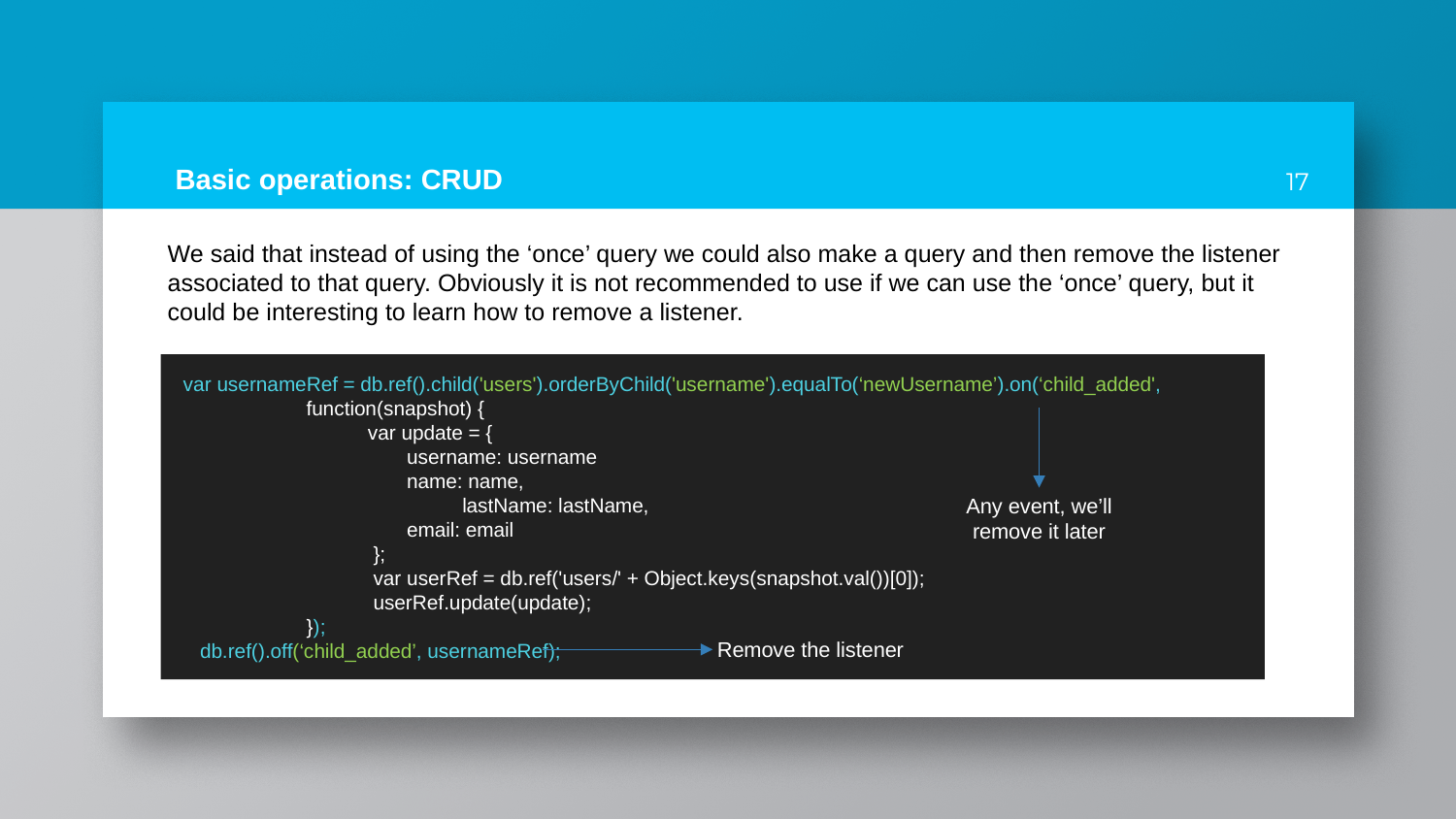

# Basic operations: CRUD
17
We said that instead of using the ‘once’ query we could also make a query and then remove the listener associated to that query. Obviously it is not recommended to use if we can use the ‘once’ query, but it could be interesting to learn how to remove a listener.
    var usernameRef = db.ref().child('users').orderByChild('username').equalTo(‘newUsername’).on(‘child_added',      	function(snapshot) {
	           var update = {
	                  username: username
	                  name: name,
                                                      lastName: lastName,
	                  email: email
	            };
	            var userRef = db.ref('users/' + Object.keys(snapshot.val())[0]);
	            userRef.update(update);
      	});
       db.ref().off(‘child_added’, usernameRef);
Any event, we’ll remove it later
Remove the listener